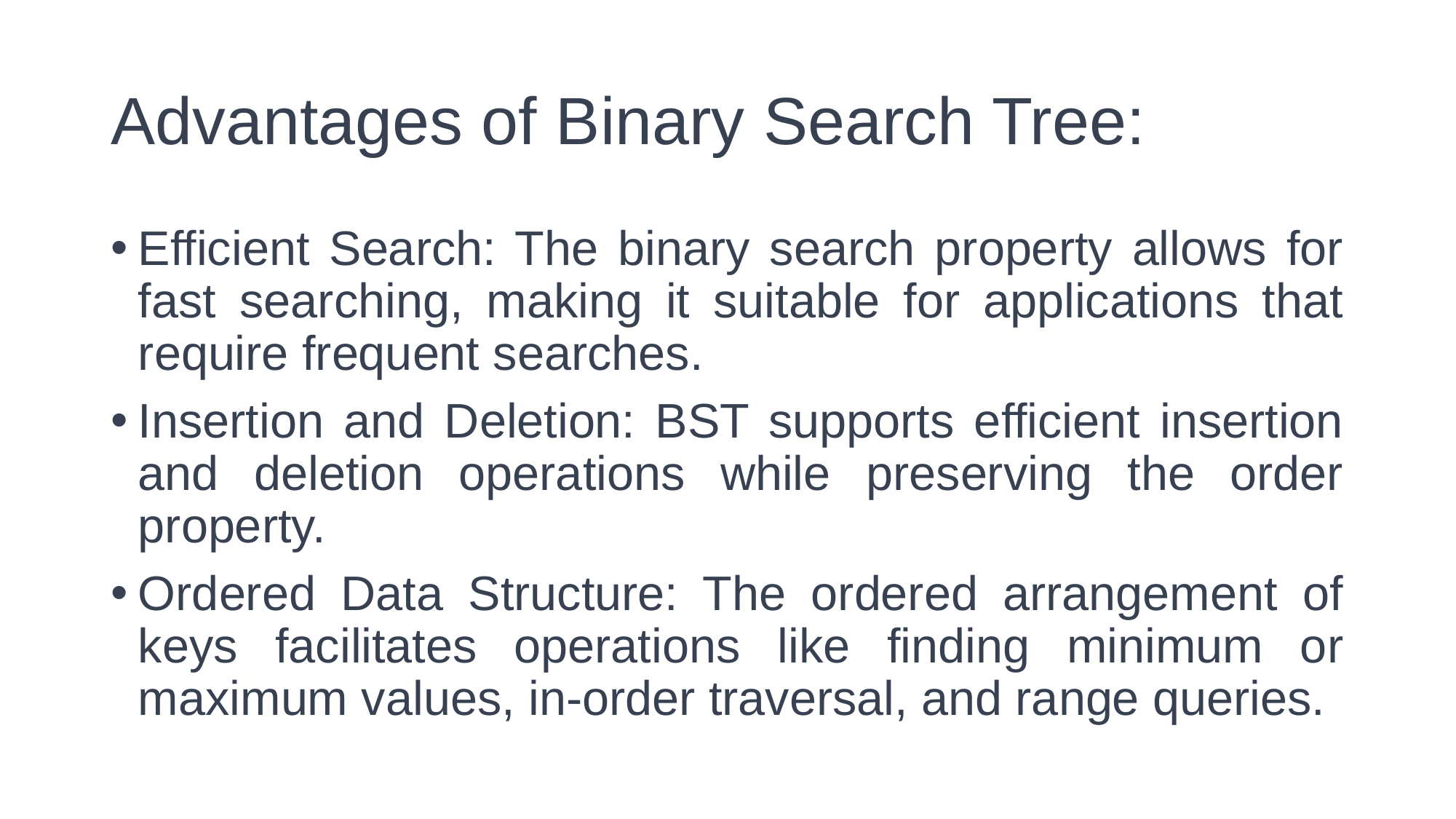

# Advantages of Binary Search Tree:
Efficient Search: The binary search property allows for fast searching, making it suitable for applications that require frequent searches.
Insertion and Deletion: BST supports efficient insertion and deletion operations while preserving the order property.
Ordered Data Structure: The ordered arrangement of keys facilitates operations like finding minimum or maximum values, in-order traversal, and range queries.